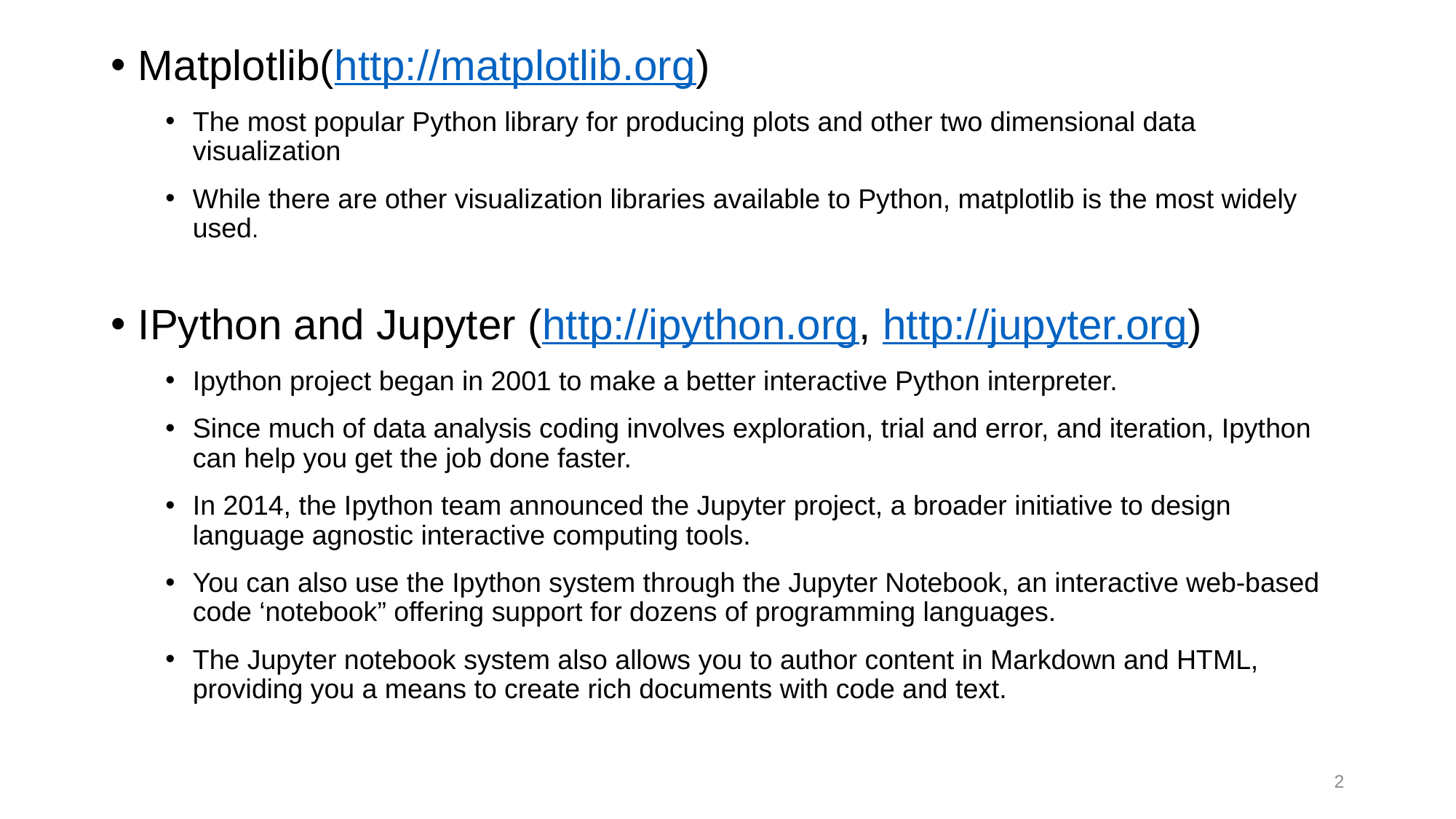

Matplotlib(http://matplotlib.org)
The most popular Python library for producing plots and other two dimensional data visualization
While there are other visualization libraries available to Python, matplotlib is the most widely used.

IPython and Jupyter (http://ipython.org, http://jupyter.org)
Ipython project began in 2001 to make a better interactive Python interpreter.
Since much of data analysis coding involves exploration, trial and error, and iteration, Ipython can help you get the job done faster.
In 2014, the Ipython team announced the Jupyter project, a broader initiative to design language agnostic interactive computing tools.
You can also use the Ipython system through the Jupyter Notebook, an interactive web-based code ‘notebook” offering support for dozens of programming languages.
The Jupyter notebook system also allows you to author content in Markdown and HTML, providing you a means to create rich documents with code and text.
2